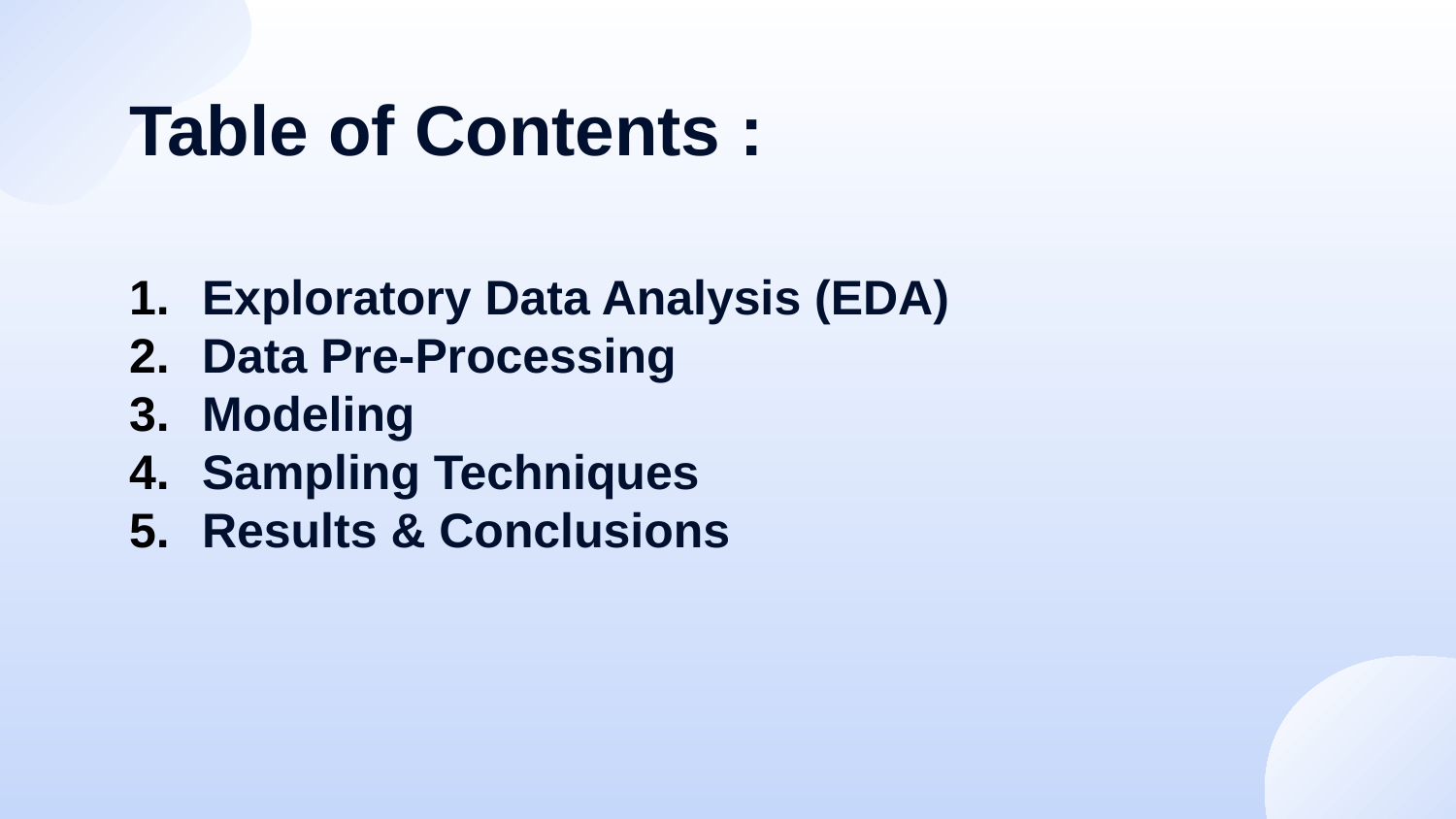

# Table of Contents :

Exploratory Data Analysis (EDA)
Data Pre-Processing
Modeling
Sampling Techniques
Results & Conclusions